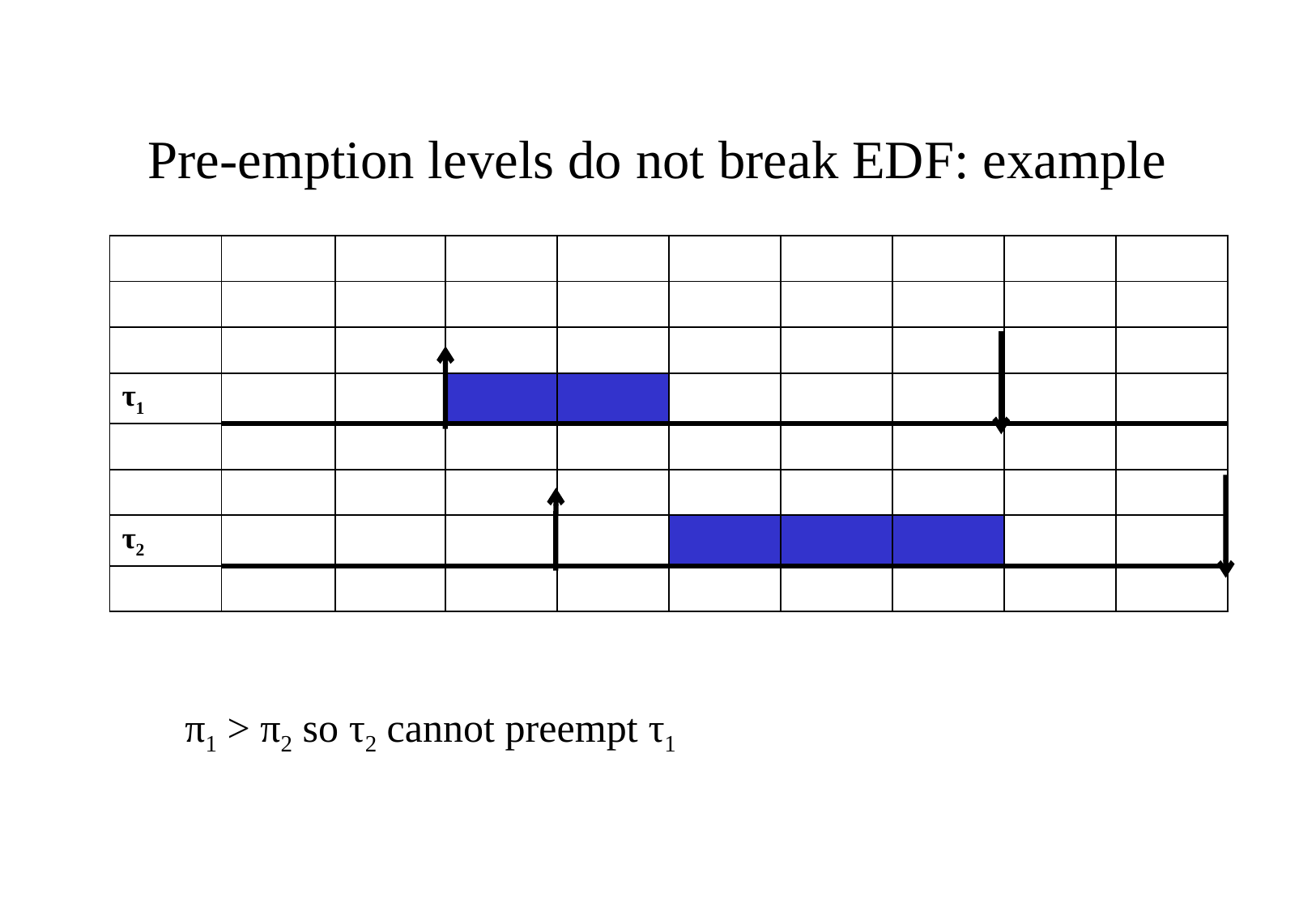

# Pre-emption levels do not break EDF: example
|  |  |  |  |  |  |  |  |  |  |
| --- | --- | --- | --- | --- | --- | --- | --- | --- | --- |
|  |  |  |  |  |  |  |  |  |  |
|  |  |  |  |  |  |  |  |  |  |
| τ1 |  |  |  |  |  |  |  |  |  |
|  |  |  |  |  |  |  |  |  |  |
|  |  |  |  |  |  |  |  |  |  |
| τ2 |  |  |  |  |  |  |  |  |  |
|  |  |  |  |  |  |  |  |  |  |
π1 > π2 so τ2 cannot preempt τ1